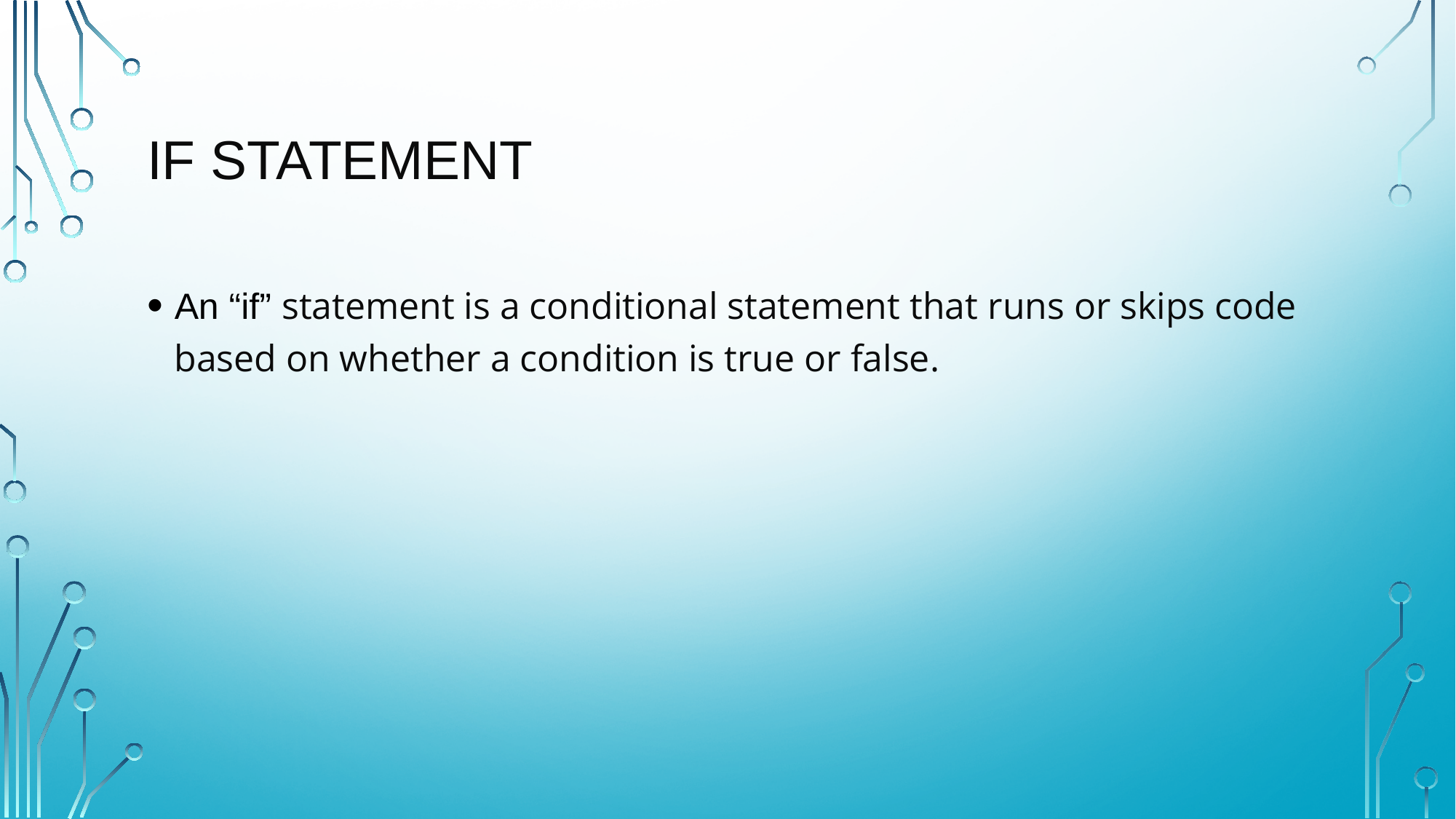

# If Statement
An “if” statement is a conditional statement that runs or skips code based on whether a condition is true or false.